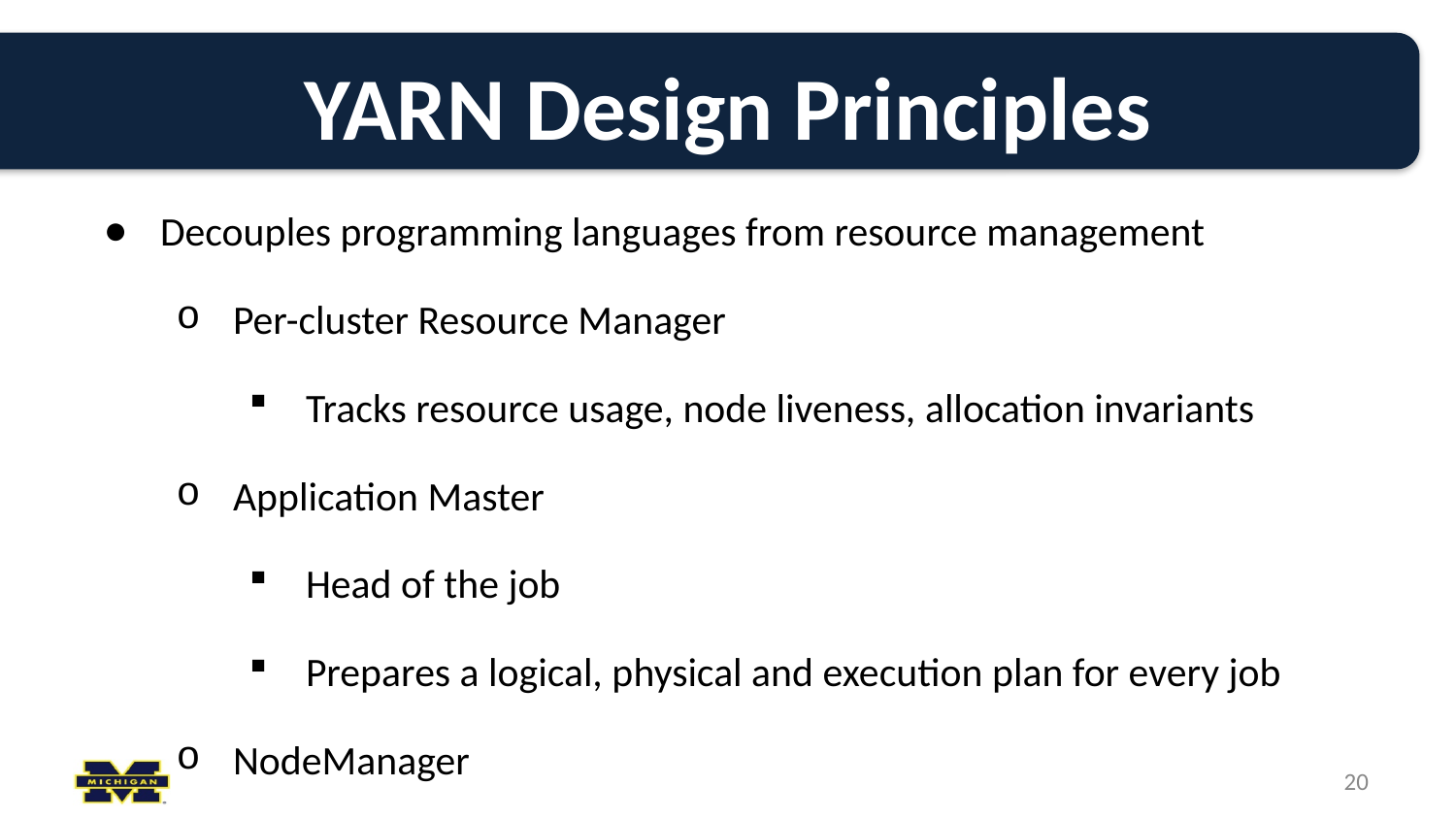

# YARN Design Principles
Decouples programming languages from resource management
Per-cluster Resource Manager
Tracks resource usage, node liveness, allocation invariants
Application Master
Head of the job
Prepares a logical, physical and execution plan for every job
NodeManager
Tracks resources per nodes and communicates the information to the RM

20